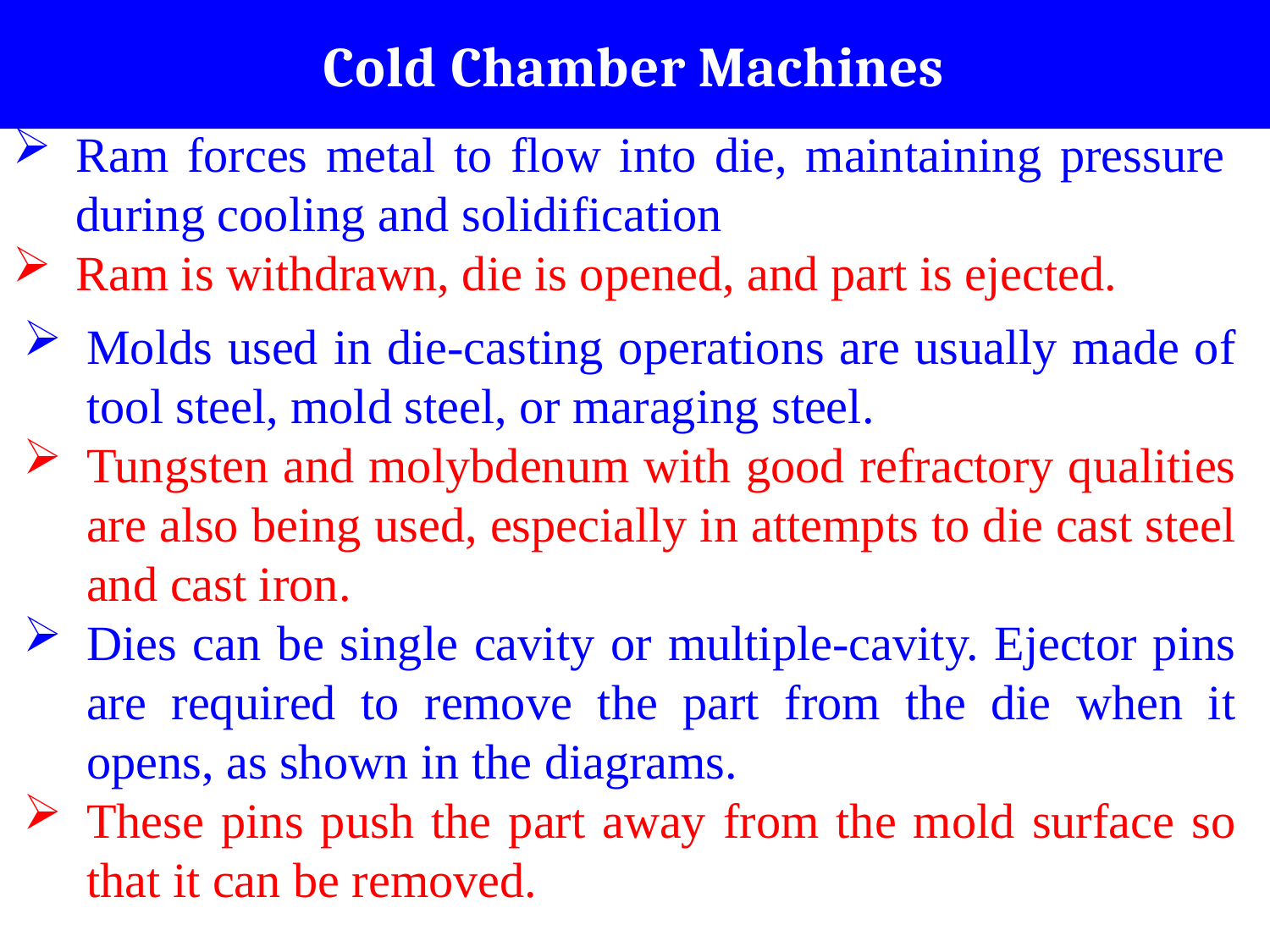

# Cold Chamber Machines
Ram forces metal to flow into die, maintaining pressure during cooling and solidification
Ram is withdrawn, die is opened, and part is ejected.
Molds used in die-casting operations are usually made of tool steel, mold steel, or maraging steel.
Tungsten and molybdenum with good refractory qualities are also being used, especially in attempts to die cast steel and cast iron.
Dies can be single cavity or multiple-cavity. Ejector pins are required to remove the part from the die when it opens, as shown in the diagrams.
These pins push the part away from the mold surface so that it can be removed.